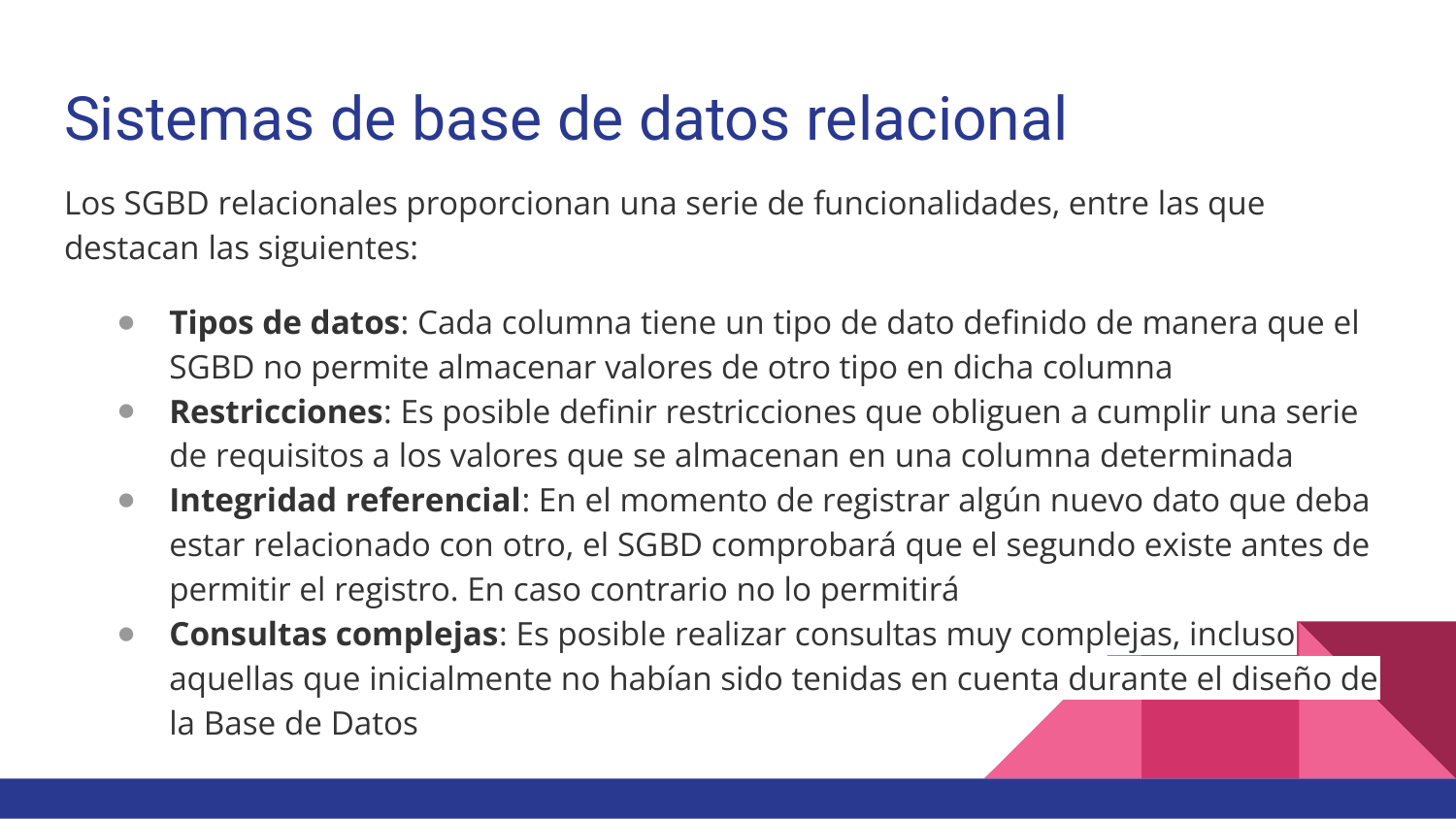

# Sistemas de base de datos relacional

Los SGBD relacionales proporcionan una serie de funcionalidades, entre las que destacan las siguientes:
Tipos de datos: Cada columna tiene un tipo de dato definido de manera que el SGBD no permite almacenar valores de otro tipo en dicha columna
Restricciones: Es posible definir restricciones que obliguen a cumplir una serie de requisitos a los valores que se almacenan en una columna determinada
Integridad referencial: En el momento de registrar algún nuevo dato que deba estar relacionado con otro, el SGBD comprobará que el segundo existe antes de permitir el registro. En caso contrario no lo permitirá
Consultas complejas: Es posible realizar consultas muy complejas, incluso aquellas que inicialmente no habían sido tenidas en cuenta durante el diseño de la Base de Datos